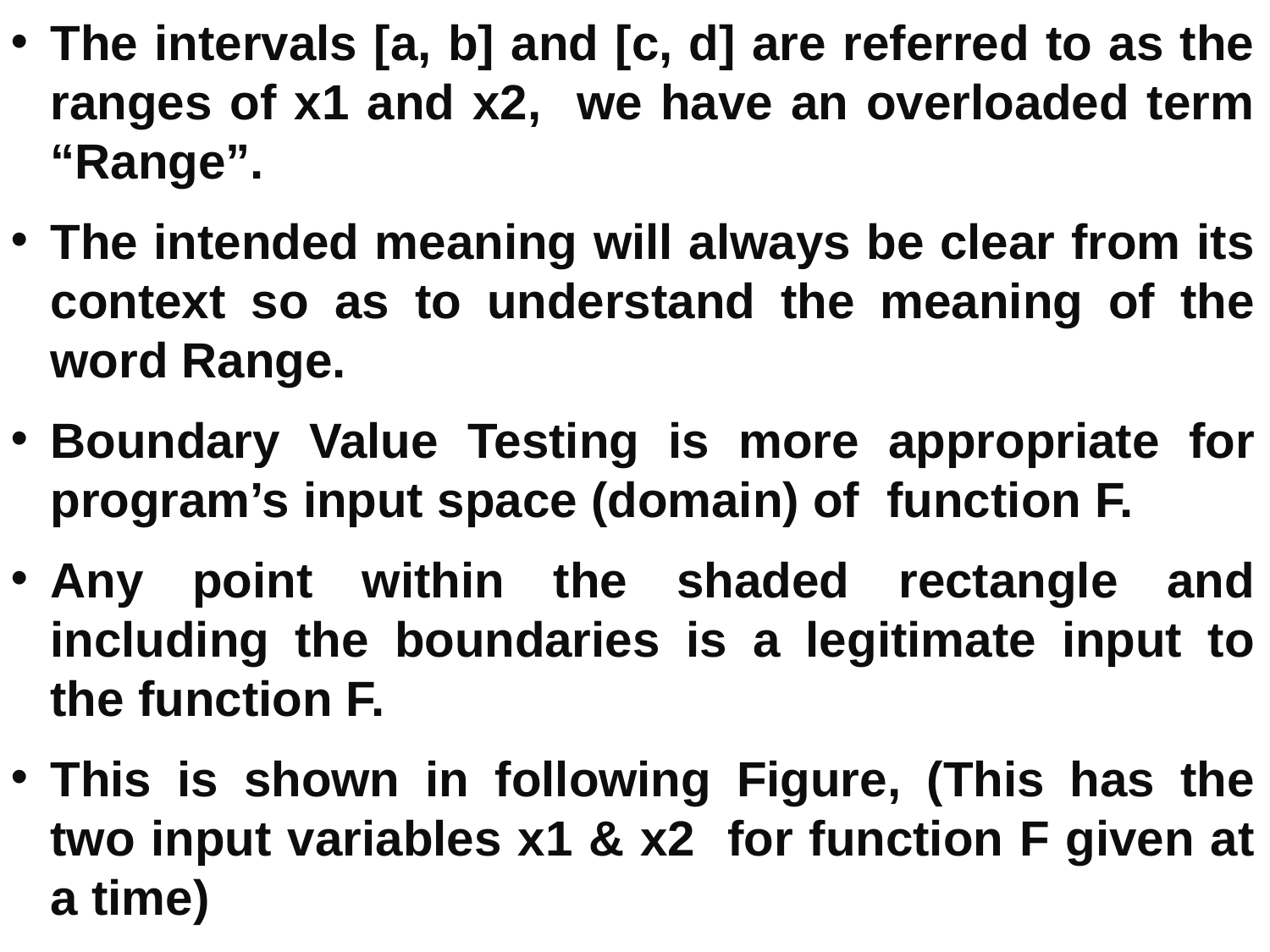

The intervals [a, b] and [c, d] are referred to as the ranges of x1 and x2,  we have an overloaded term “Range”.
The intended meaning will always be clear from its context so as to understand the meaning of the word Range.
Boundary Value Testing is more appropriate for program’s input space (domain) of  function F.
Any point within the shaded rectangle and including the boundaries is a legitimate input to the function F.
This is shown in following Figure, (This has the two input variables x1 & x2  for function F given at a time)